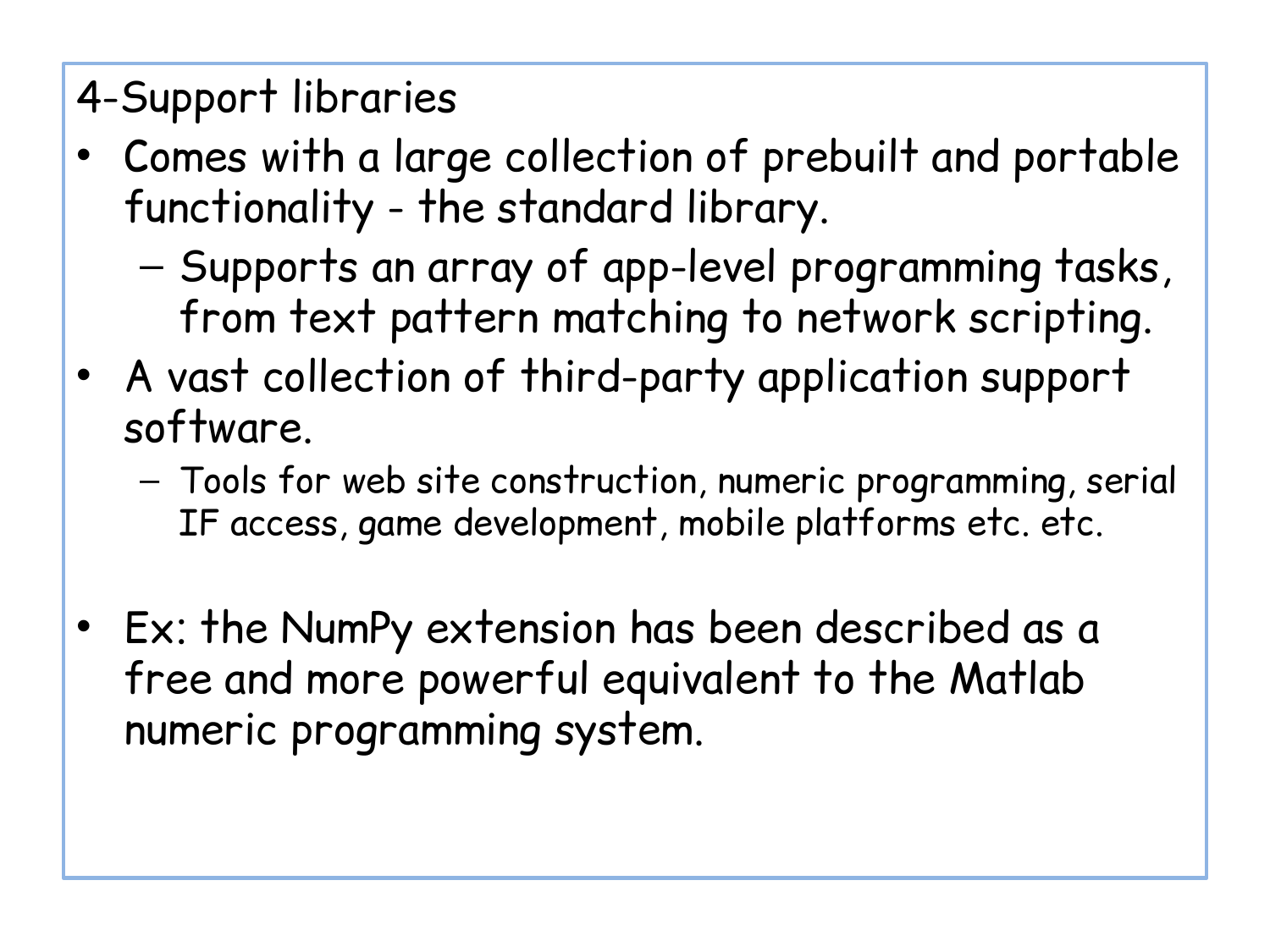

4-Support libraries
Comes with a large collection of prebuilt and portable functionality - the standard library.
Supports an array of app-level programming tasks, from text pattern matching to network scripting.
A vast collection of third-party application support software.
Tools for web site construction, numeric programming, serial IF access, game development, mobile platforms etc. etc.

Ex: the NumPy extension has been described as a free and more powerful equivalent to the Matlab numeric programming system.